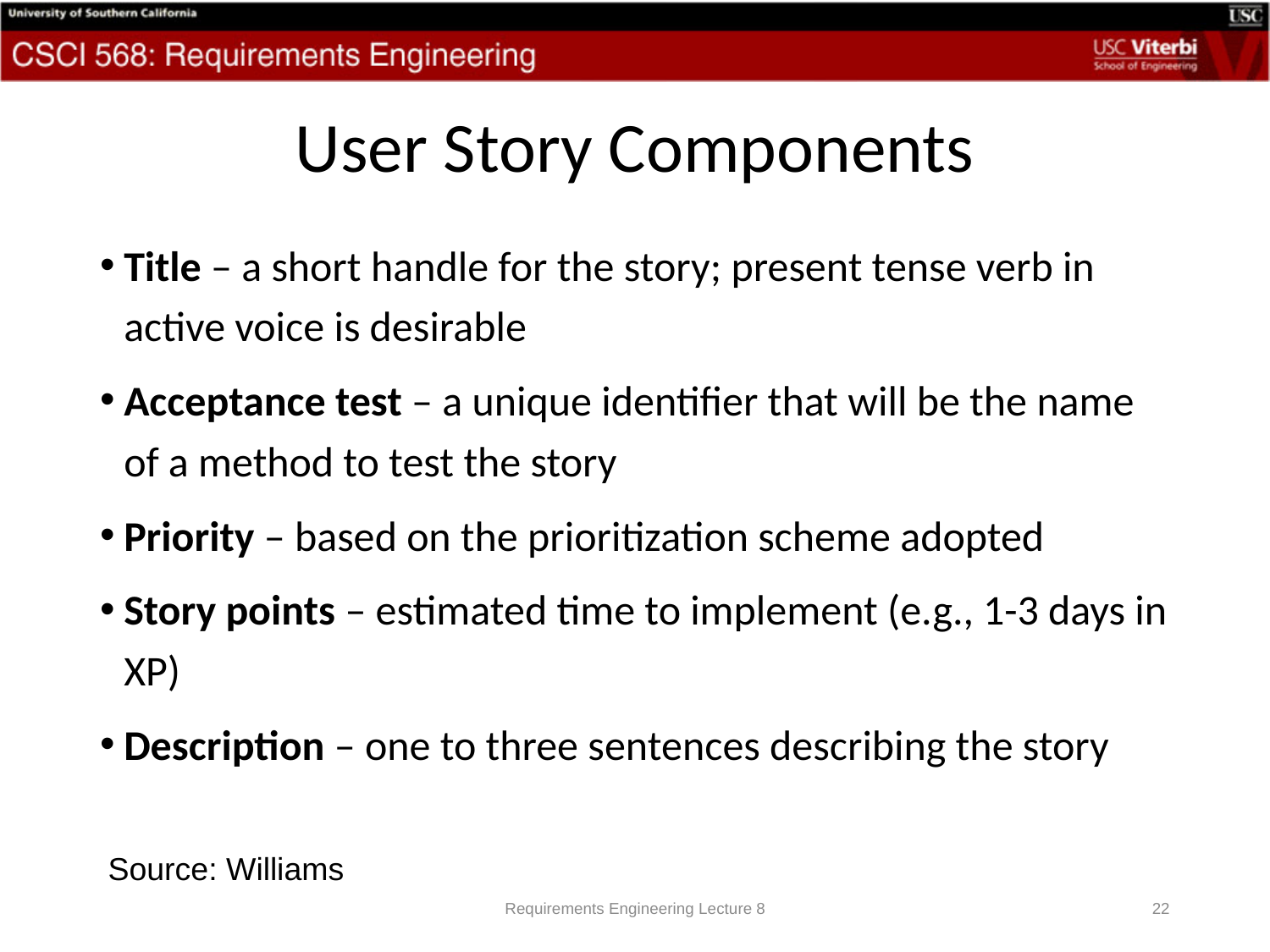

# User Story Components
Title – a short handle for the story; present tense verb in active voice is desirable
Acceptance test – a unique identifier that will be the name of a method to test the story
Priority – based on the prioritization scheme adopted
Story points – estimated time to implement (e.g., 1-3 days in XP)
Description – one to three sentences describing the story
Source: Williams
Requirements Engineering Lecture 8
22